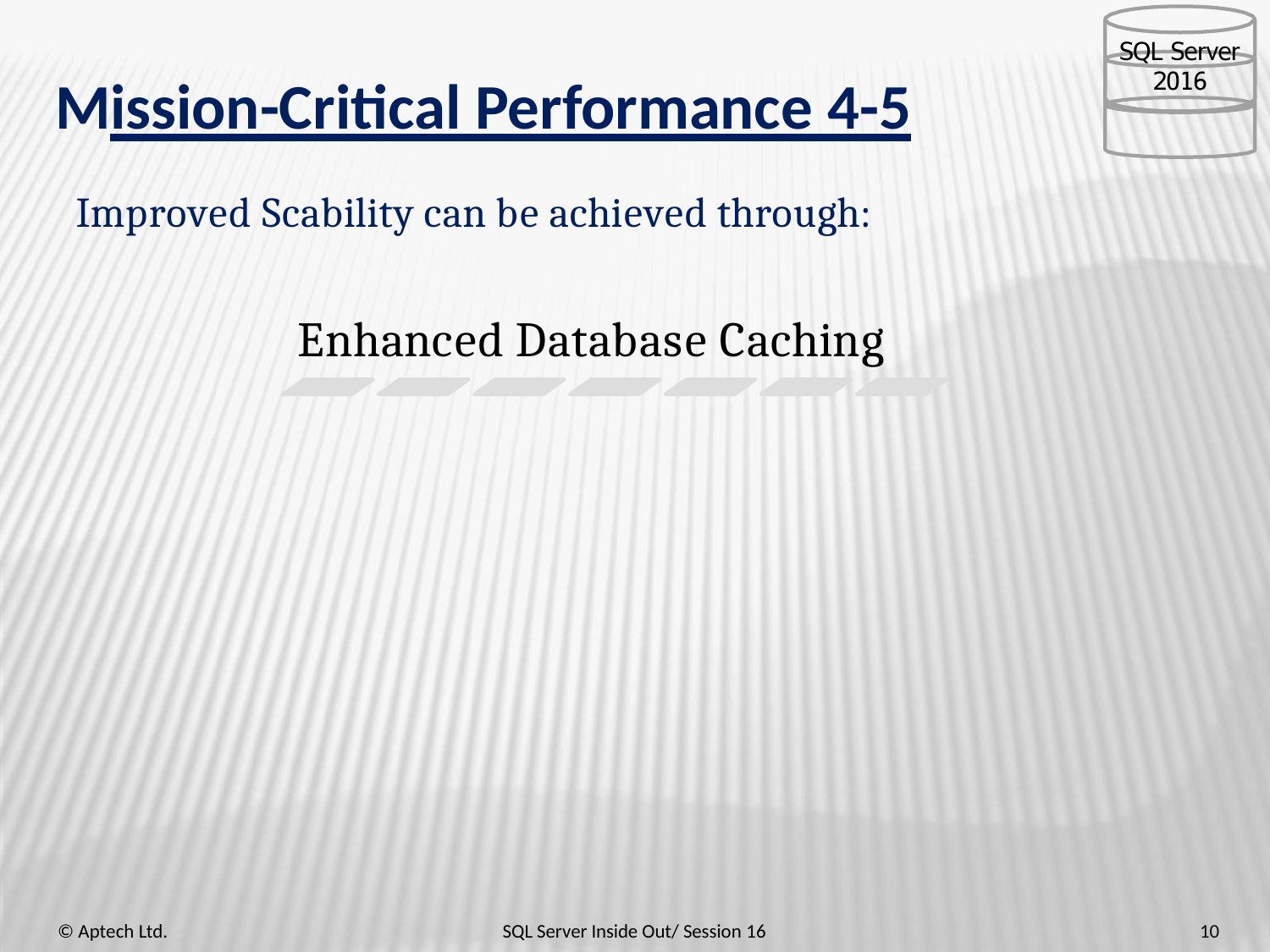

SQL Server

2016
# Mission-Critical Performance 4-5

Improved Scability can be achieved through:

Enhanced Database Caching

© Aptech Ltd.
SQL Server Inside Out/ Session 16
10